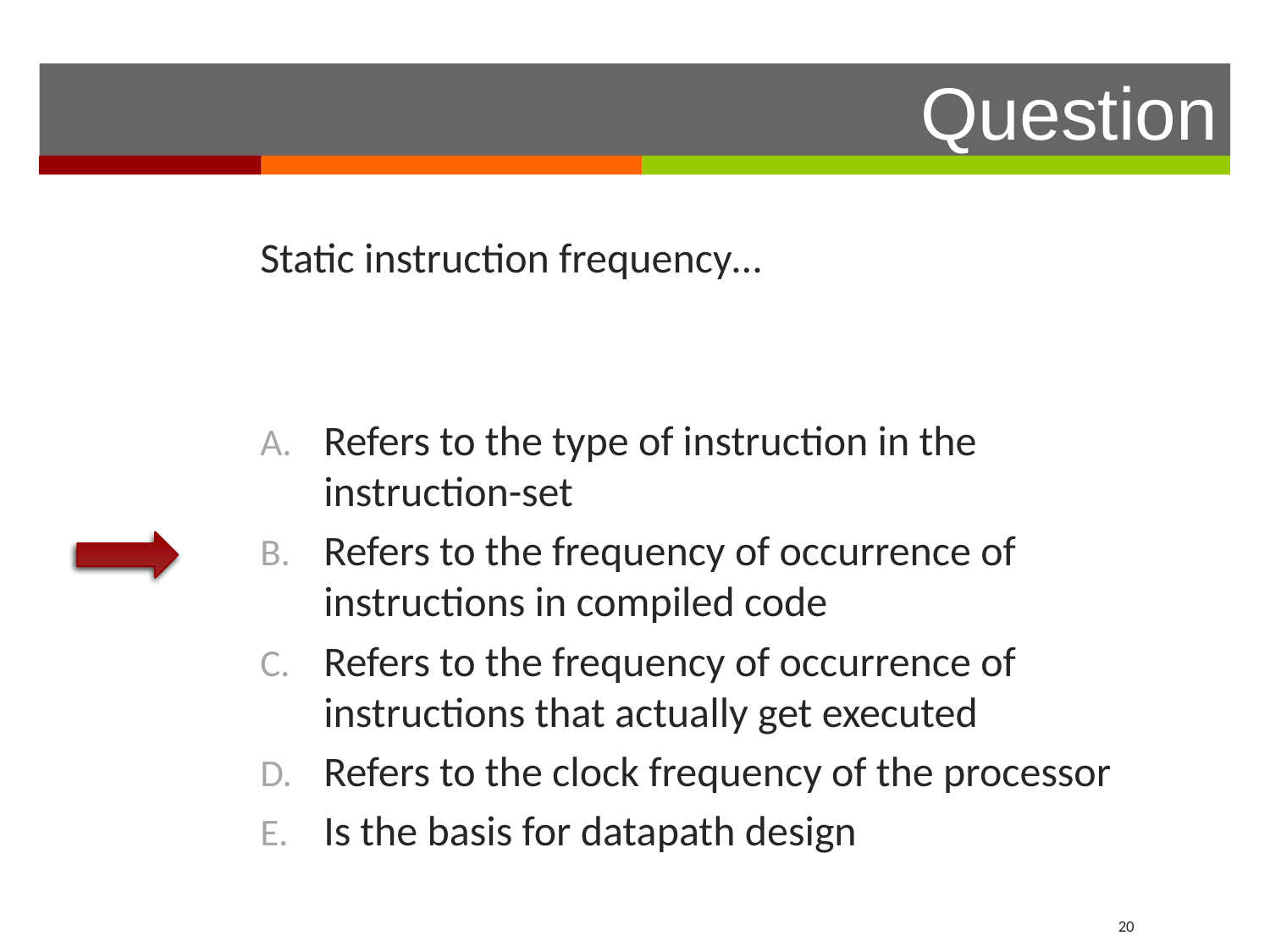

Static instruction frequency…
Refers to the type of instruction in the instruction-set
Refers to the frequency of occurrence of instructions in compiled code
Refers to the frequency of occurrence of instructions that actually get executed
Refers to the clock frequency of the processor
Is the basis for datapath design

20